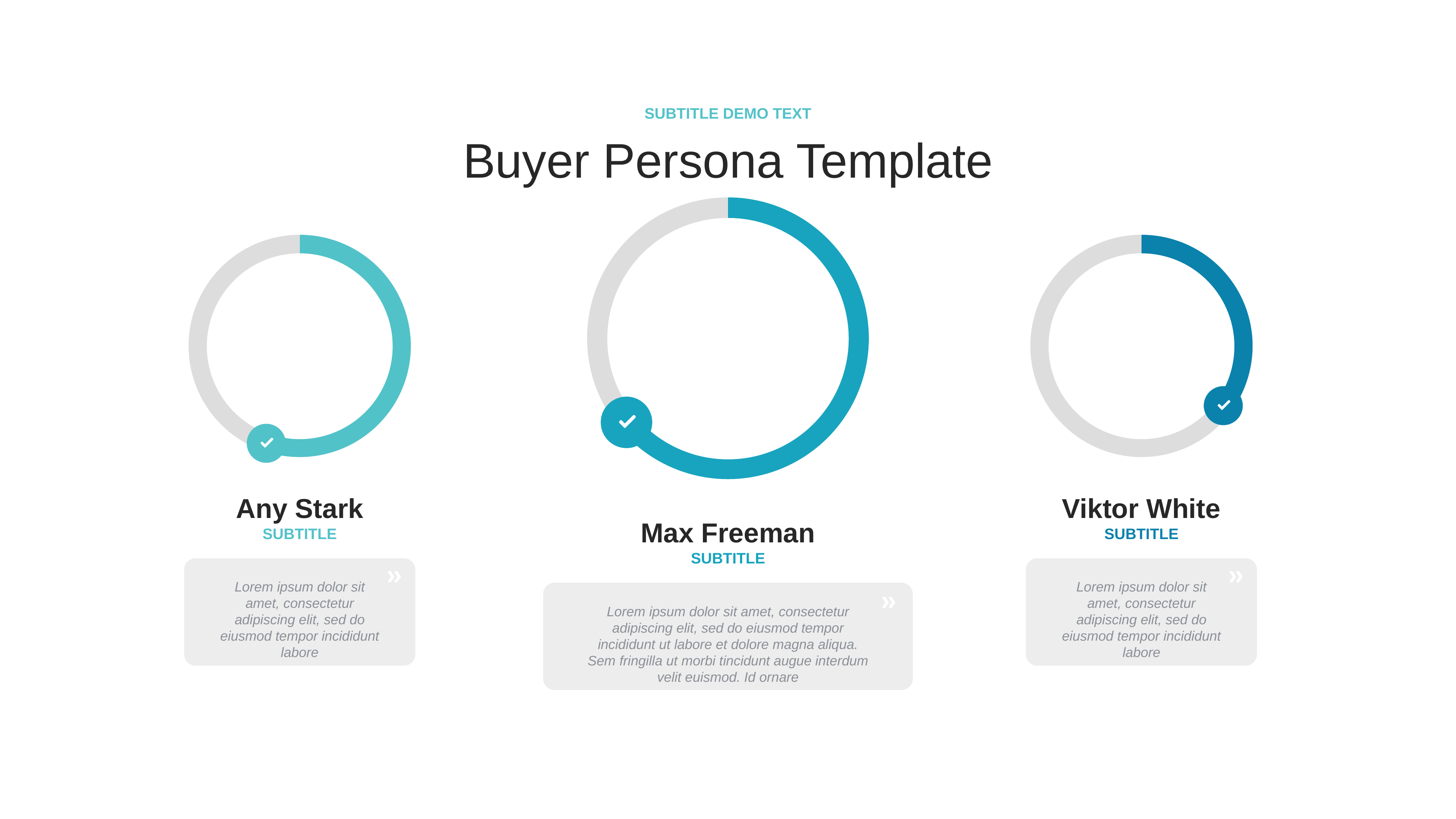

SUBTITLE DEMO TEXT
Buyer Persona Template

### Chart

| Category | Region 1 |
|---|---|
| April | 130.0 |
| May | 76.0 |

### Chart

| Category | Region 1 |
|---|---|
| April | 91.0 |
| May | 76.0 |

### Chart

| Category | Region 1 |
|---|---|
| April | 40.0 |
| May | 76.0 |

Viktor White
Any Stark
Max Freeman
SUBTITLE
SUBTITLE
SUBTITLE

Lorem ipsum dolor sit amet, consectetur adipiscing elit, sed do eiusmod tempor incididunt labore
Lorem ipsum dolor sit amet, consectetur adipiscing elit, sed do eiusmod tempor incididunt labore

Lorem ipsum dolor sit amet, consectetur adipiscing elit, sed do eiusmod tempor incididunt ut labore et dolore magna aliqua. Sem fringilla ut morbi tincidunt augue interdum velit euismod. Id ornare